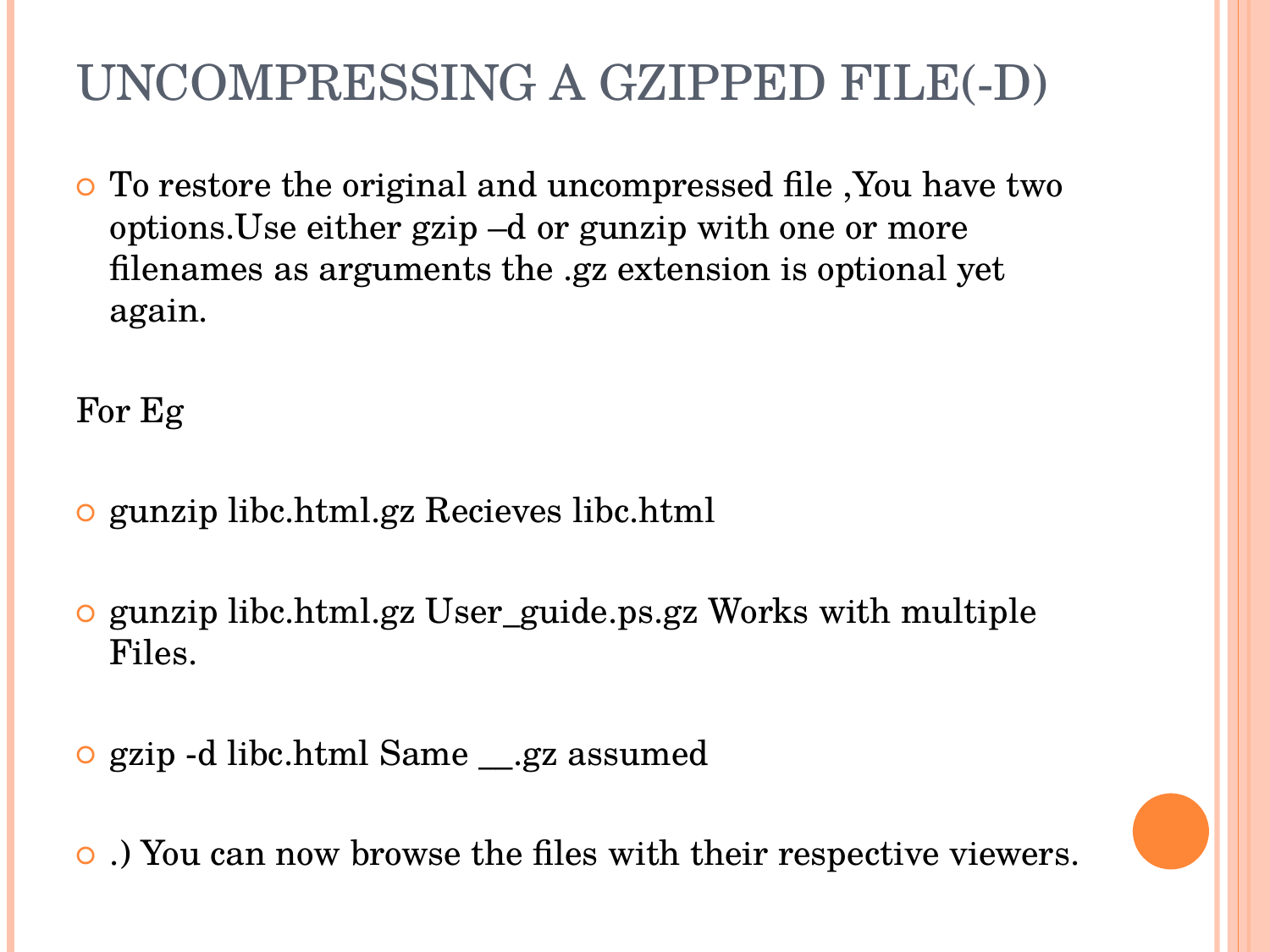

# Uncompressing a gzipped File(-d)
To restore the original and uncompressed file ,You have two options.Use either gzip –d or gunzip with one or more filenames as arguments the .gz extension is optional yet again.

For Eg

gunzip libc.html.gz Recieves libc.html

gunzip libc.html.gz User_guide.ps.gz Works with multiple Files.

gzip -d libc.html Same __.gz assumed

.) You can now browse the files with their respective viewers.